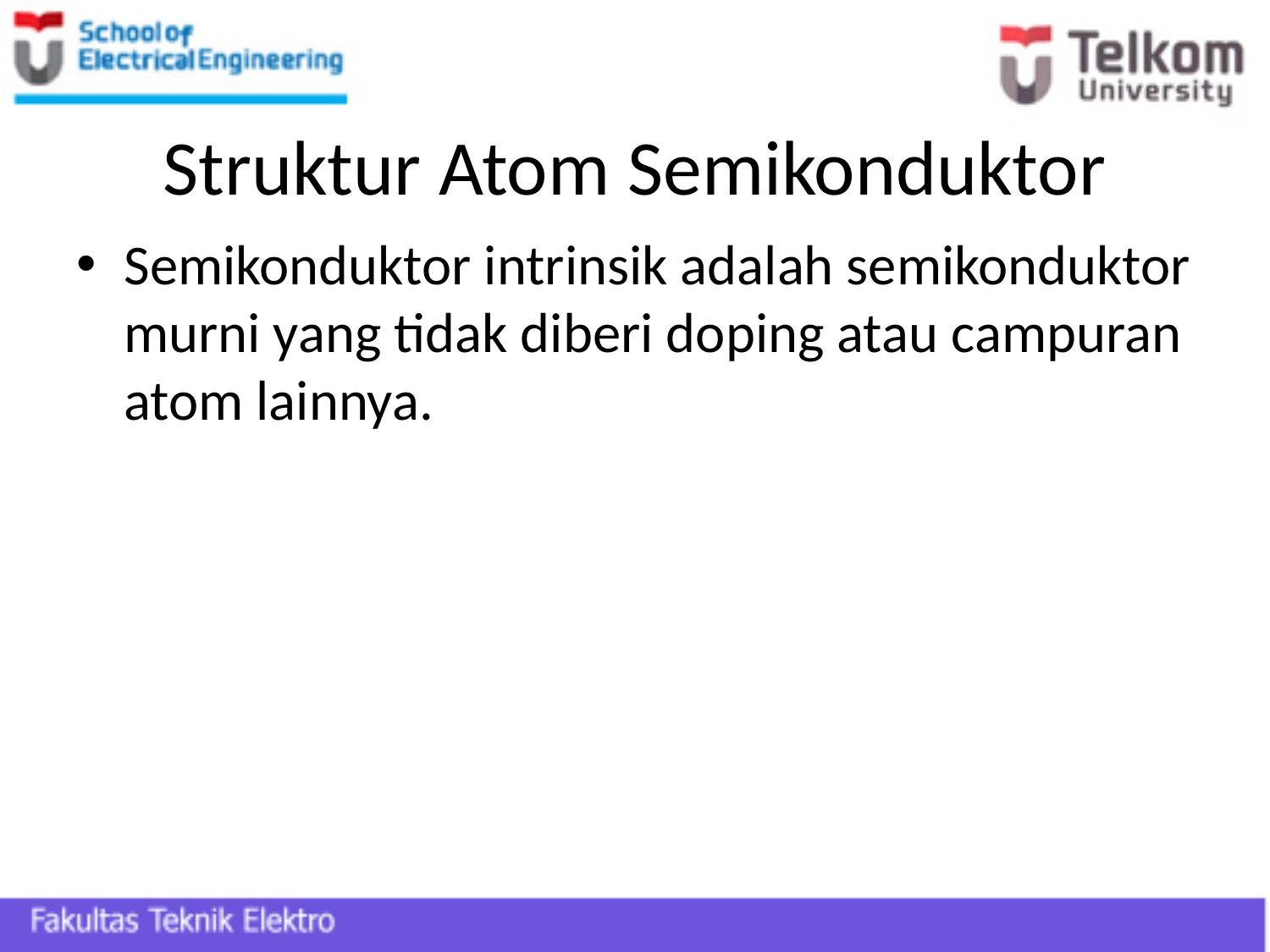

# Struktur Atom Semikonduktor
Semikonduktor intrinsik adalah semikonduktor murni yang tidak diberi doping atau campuran atom lainnya.